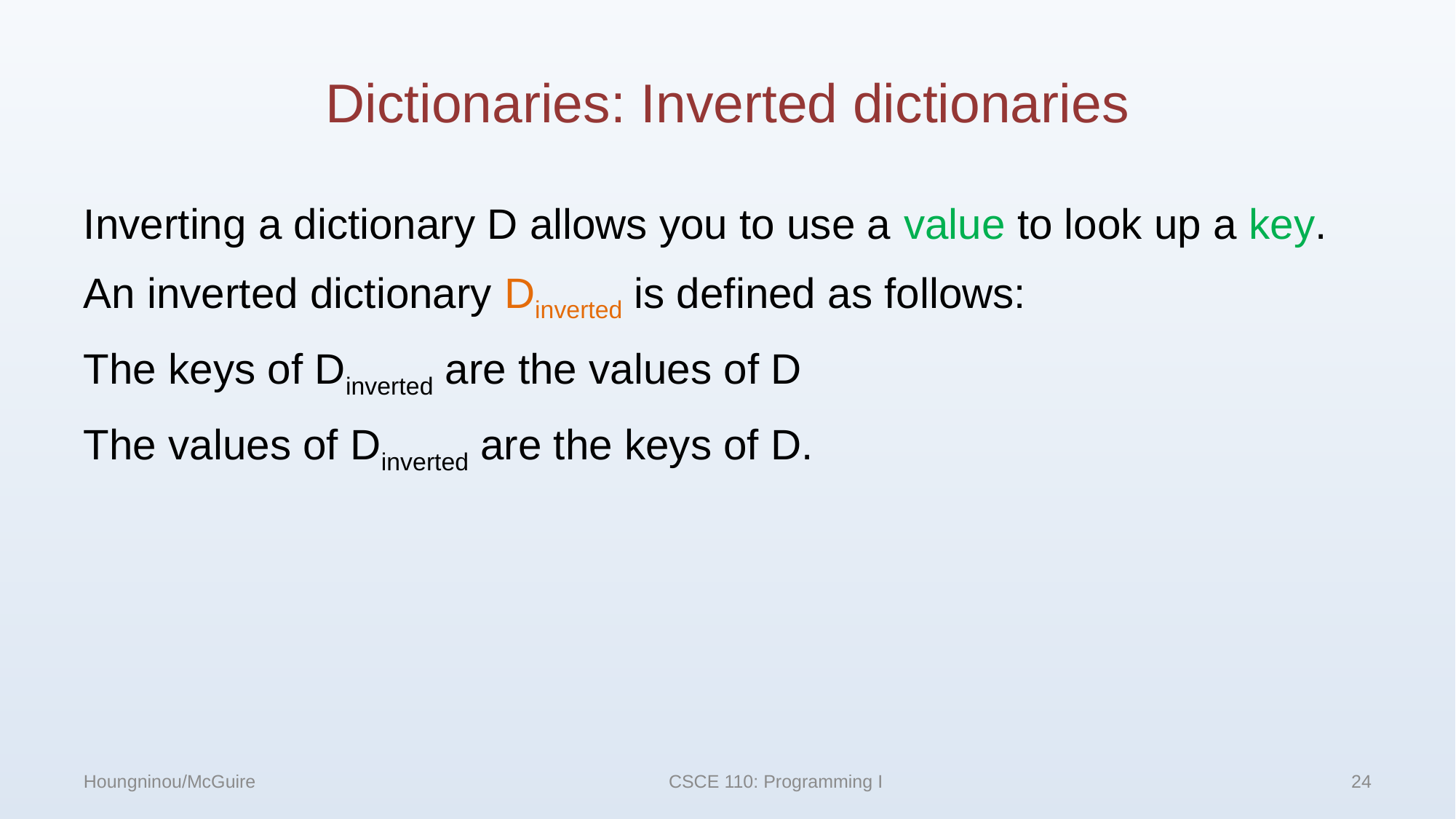

# Dictionaries: Inverted dictionaries
Inverting a dictionary D allows you to use a value to look up a key.
An inverted dictionary Dinverted is defined as follows:
The keys of Dinverted are the values of D
The values of Dinverted are the keys of D.

Houngninou/McGuire
CSCE 110: Programming I
24